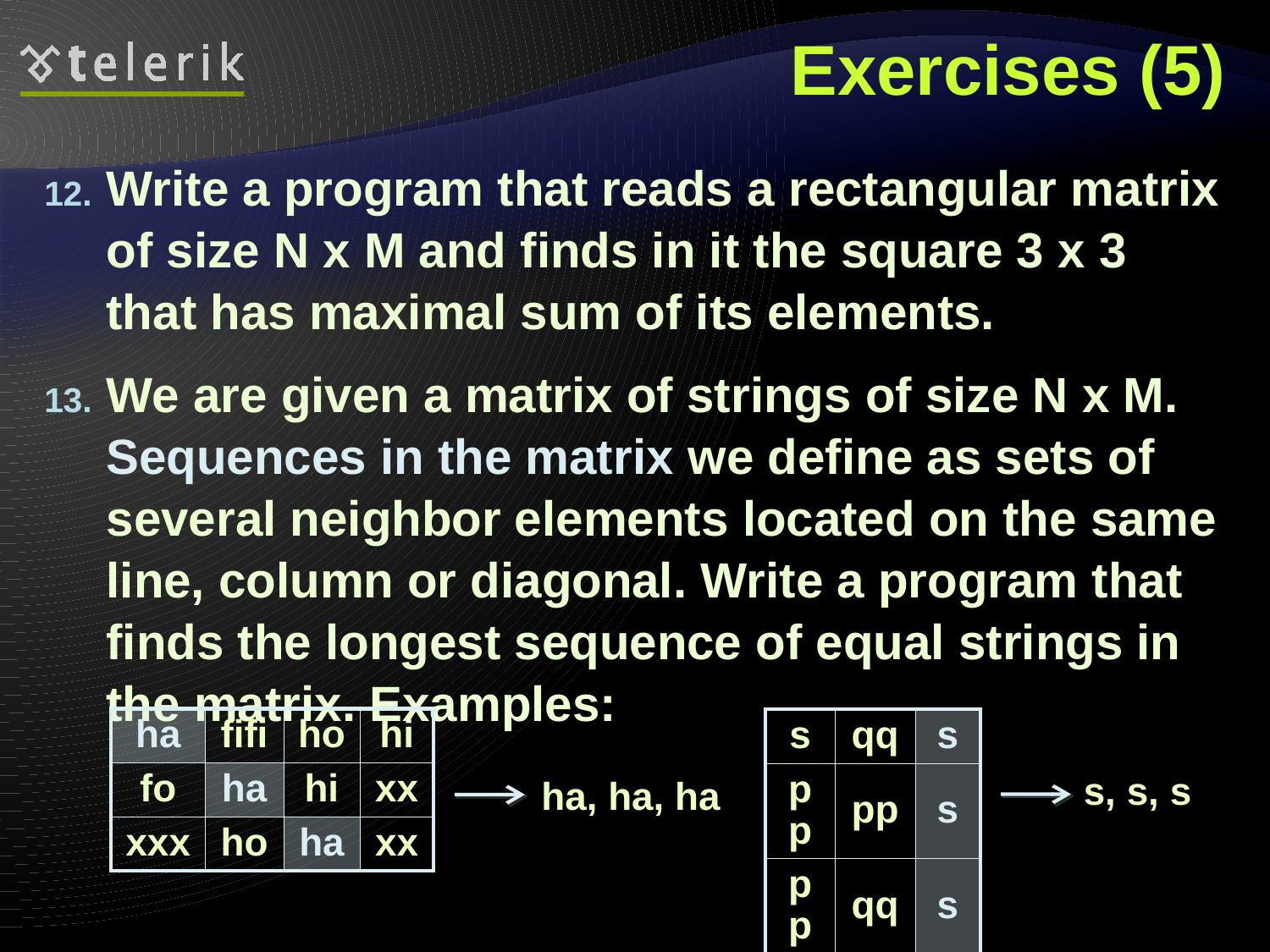

# Exercises (5)
Write a program that reads a rectangular matrix of size N x M and finds in it the square 3 x 3 that has maximal sum of its elements.
We are given a matrix of strings of size N x M. Sequences in the matrix we define as sets of several neighbor elements located on the same line, column or diagonal. Write a program that finds the longest sequence of equal strings in the matrix. Examples:
| ha | fifi | ho | hi |
| --- | --- | --- | --- |
| fo | ha | hi | xx |
| xxx | ho | ha | xx |
| s | qq | s |
| --- | --- | --- |
| pp | pp | s |
| pp | qq | s |
s, s, s
ha, ha, ha